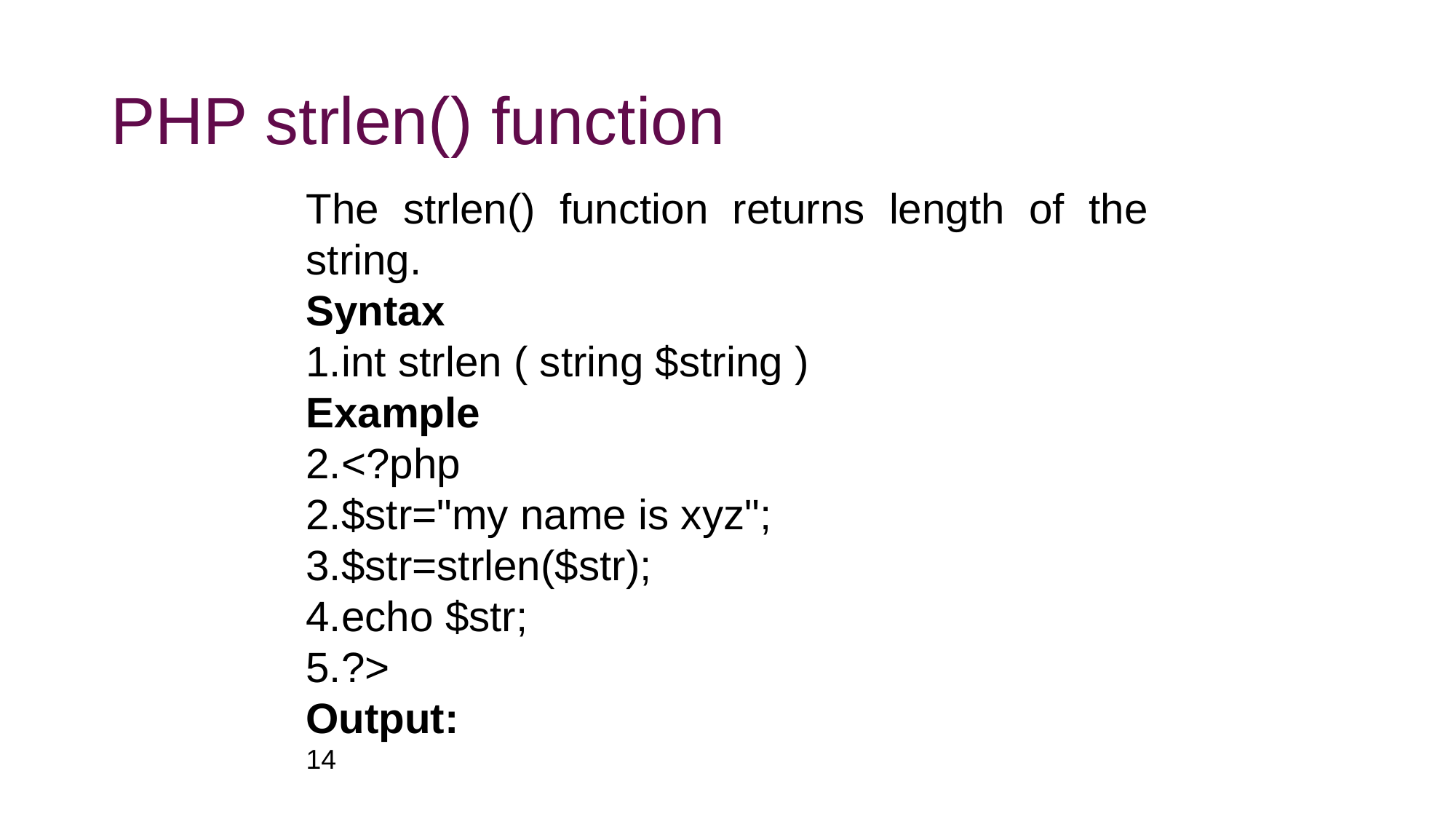

# PHP strlen() function
The strlen() function returns length of the string.
Syntax
int strlen ( string $string )
Example
<?php
$str="my name is xyz";
$str=strlen($str);
echo $str;
?>
Output:
14